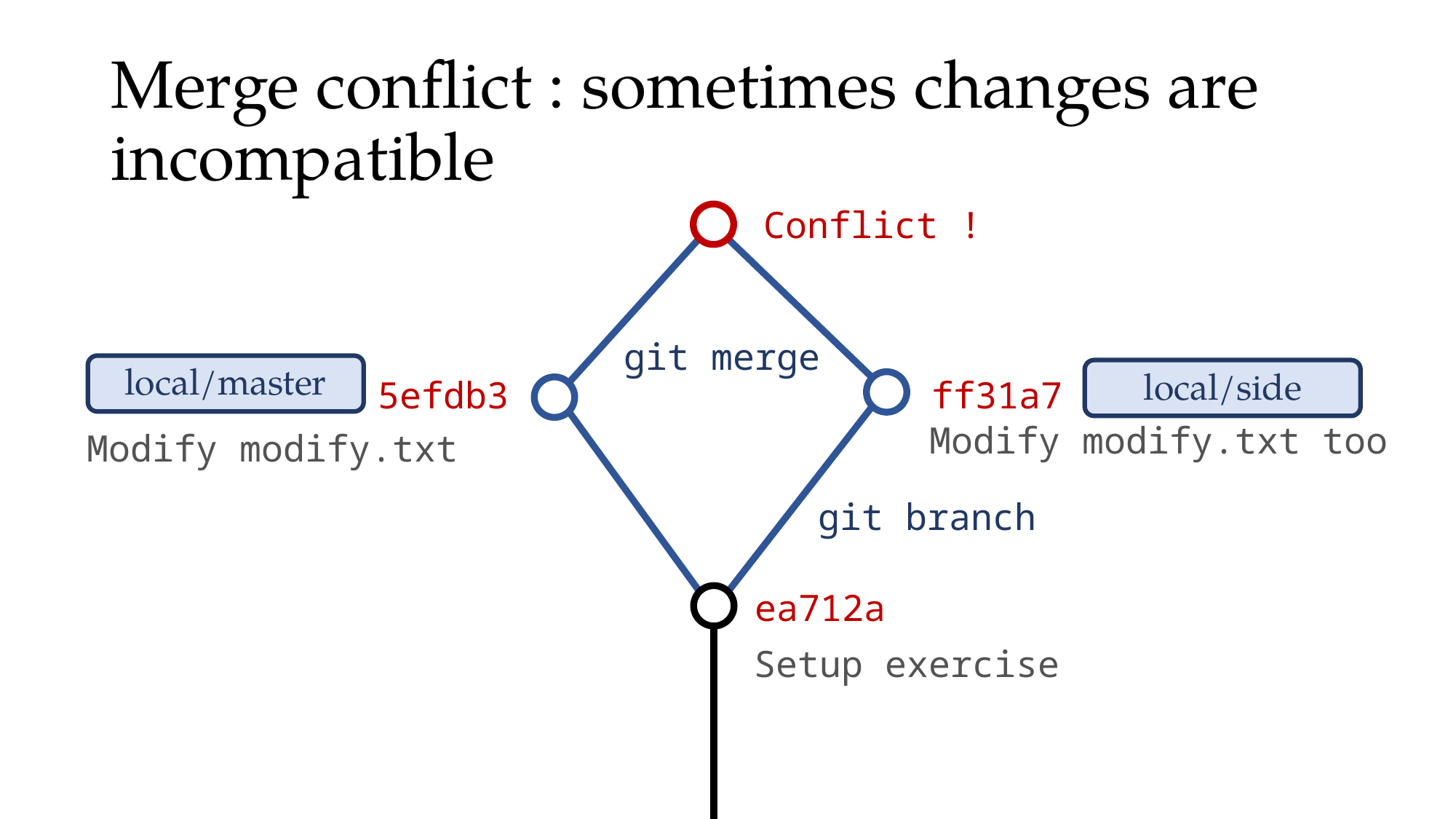

# Merge conflict : sometimes changes are incompatible
Conflict !

git merge
local/master
local/side
ff31a7
5efdb3

Modify modify.txt too
Modify modify.txt
git branch
ea712a

Setup exercise